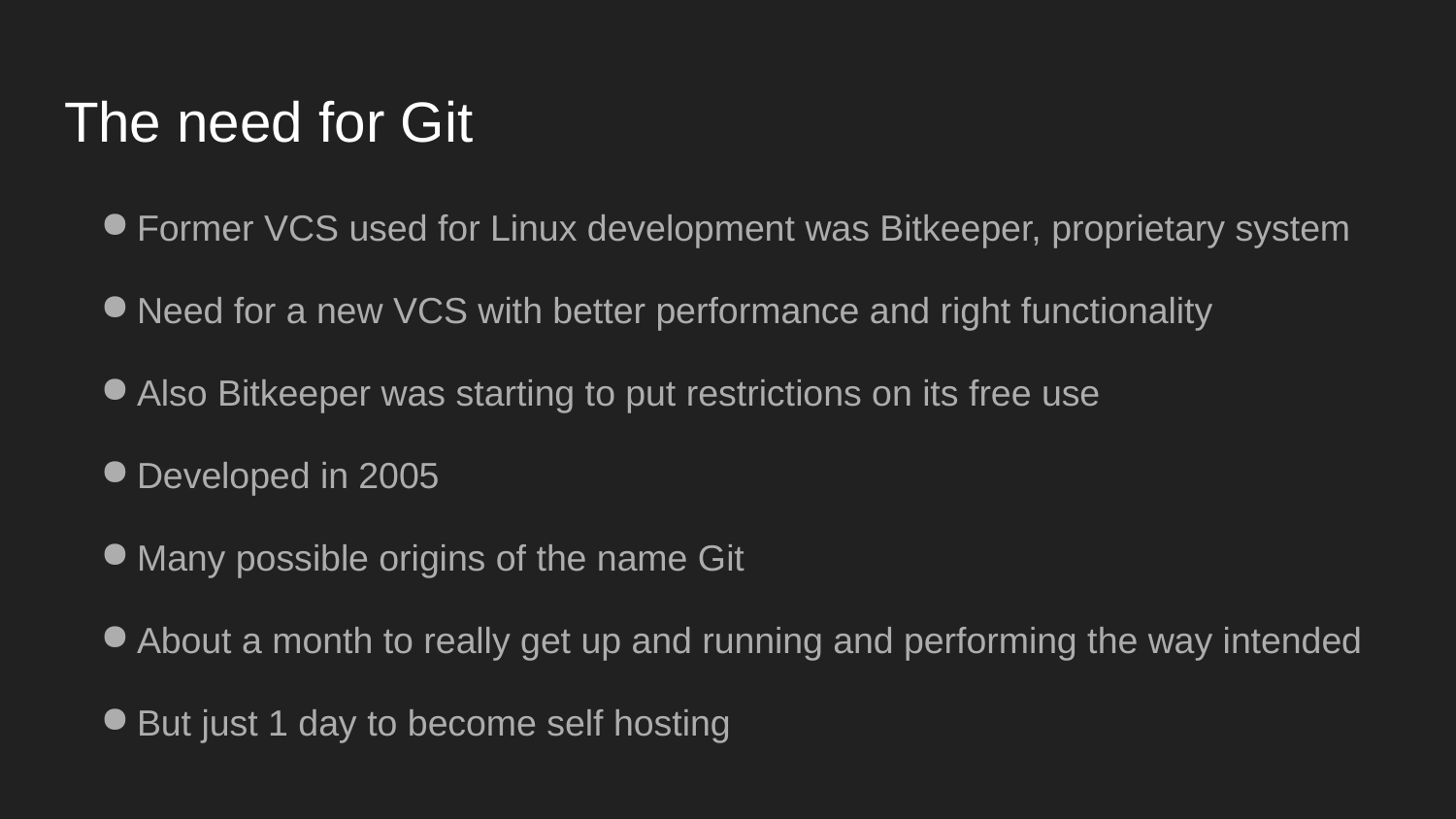

# The need for Git
Former VCS used for Linux development was Bitkeeper, proprietary system
Need for a new VCS with better performance and right functionality
Also Bitkeeper was starting to put restrictions on its free use
Developed in 2005
Many possible origins of the name Git
About a month to really get up and running and performing the way intended
But just 1 day to become self hosting